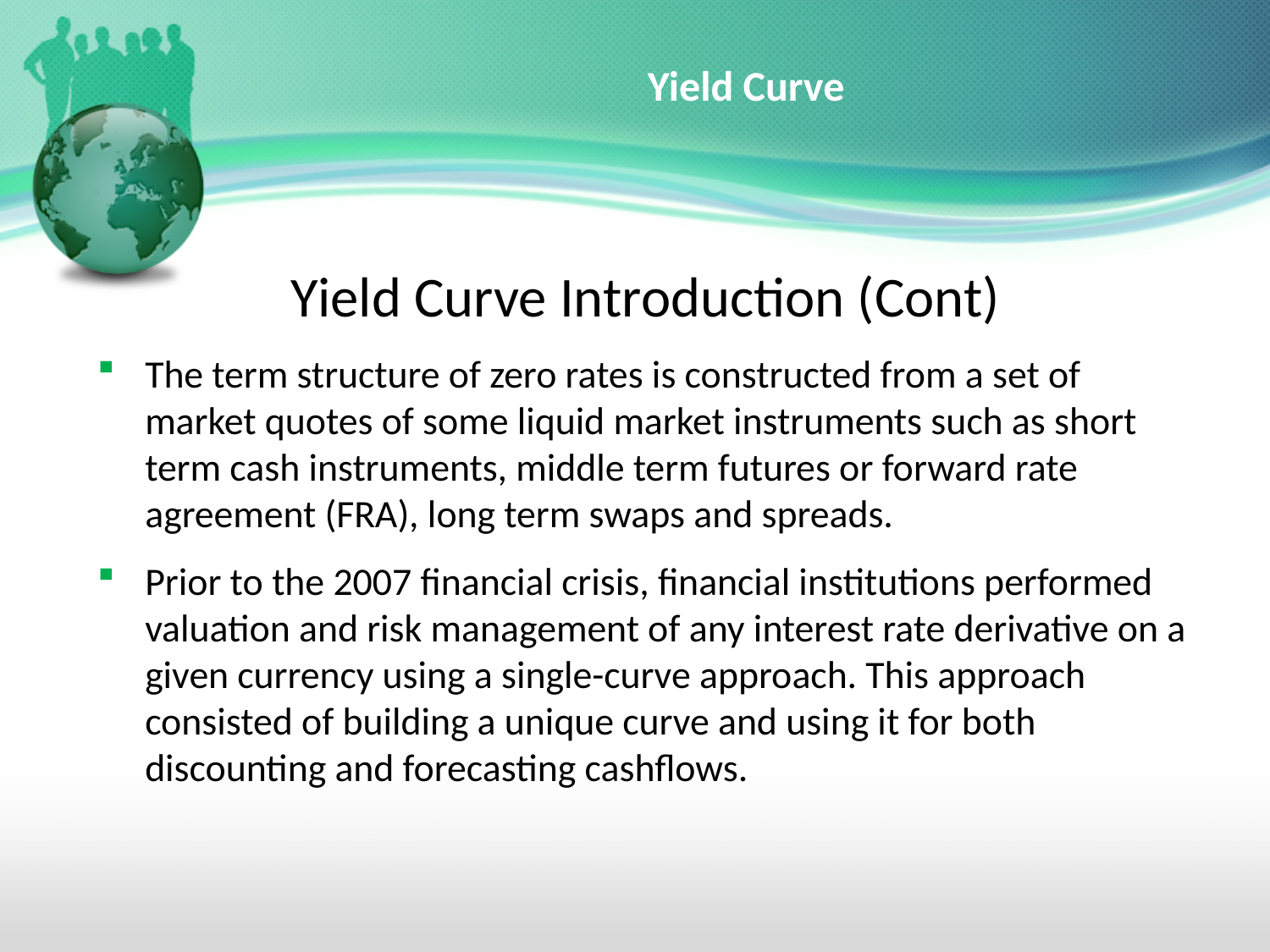

# Yield Curve
Yield Curve Introduction (Cont)
The term structure of zero rates is constructed from a set of market quotes of some liquid market instruments such as short term cash instruments, middle term futures or forward rate agreement (FRA), long term swaps and spreads.
Prior to the 2007 financial crisis, financial institutions performed valuation and risk management of any interest rate derivative on a given currency using a single-curve approach. This approach consisted of building a unique curve and using it for both discounting and forecasting cashflows.